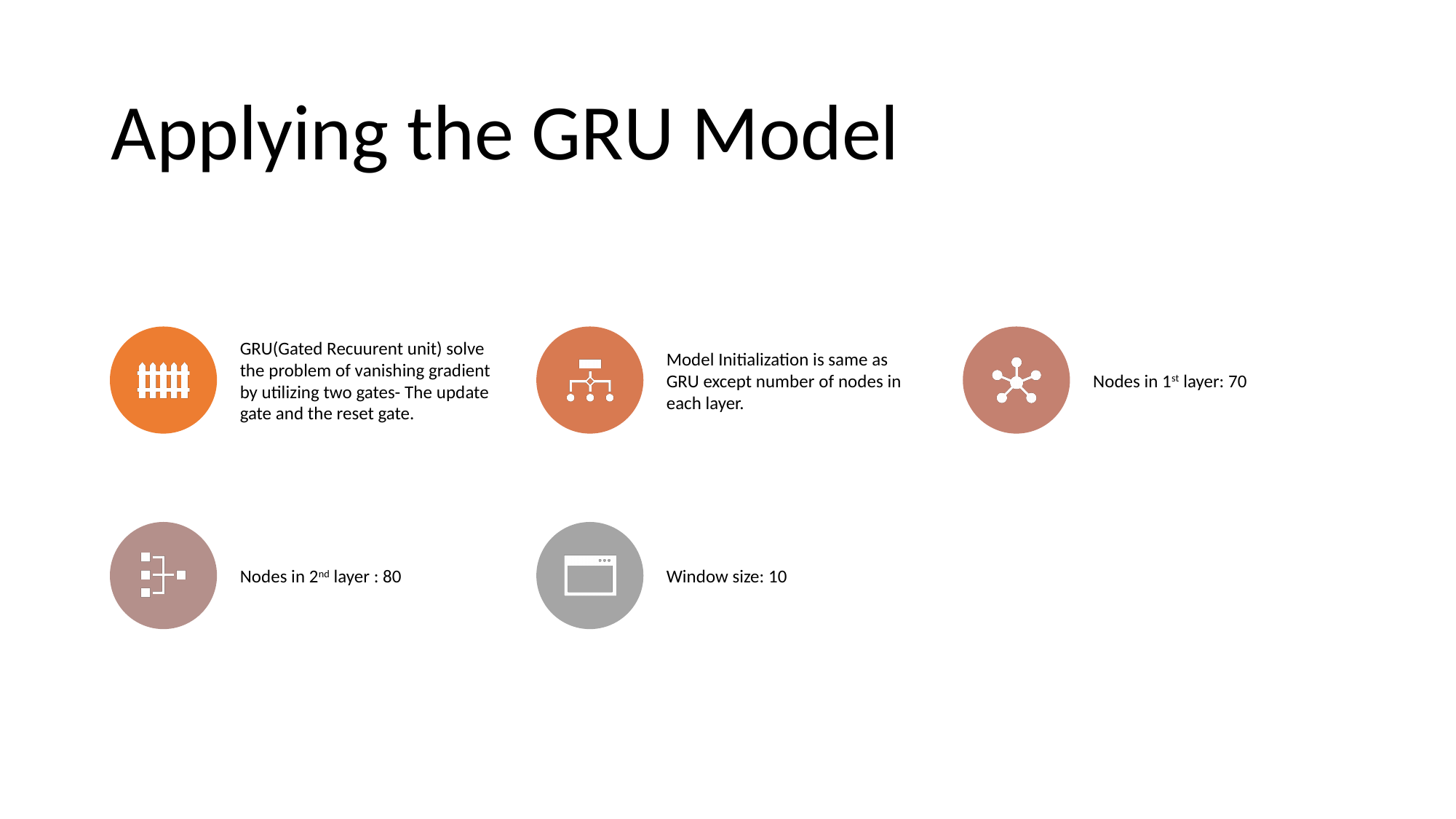

# Applying the GRU Model
GRU(Gated Recuurent unit) solve the problem of vanishing gradient by utilizing two gates- The update gate and the reset gate.
Model Initialization is same as GRU except number of nodes in each layer.
Nodes in 1st layer: 70
Nodes in 2nd layer : 80
Window size: 10